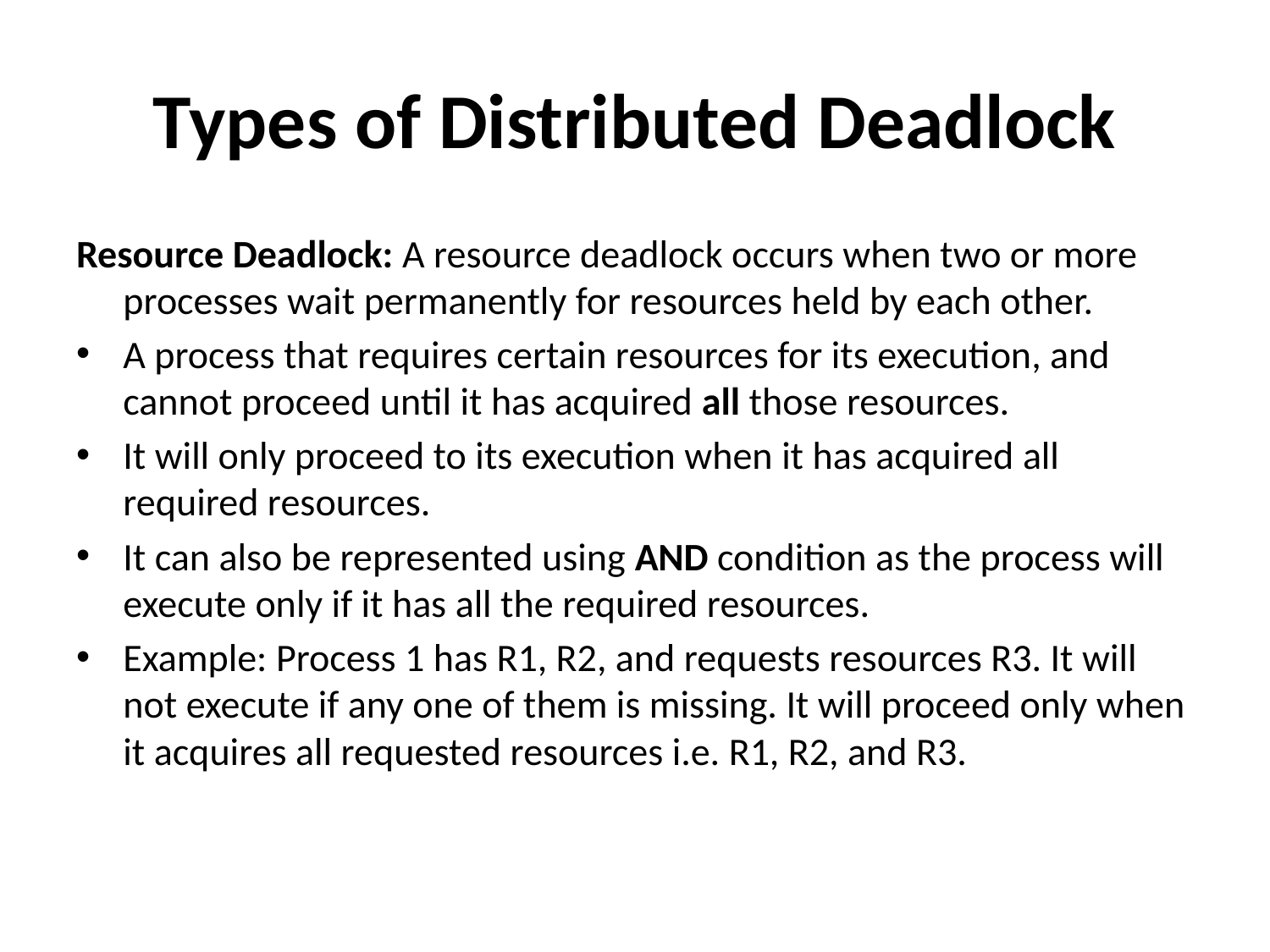

# Types of Distributed Deadlock
Resource Deadlock: A resource deadlock occurs when two or more processes wait permanently for resources held by each other.
A process that requires certain resources for its execution, and cannot proceed until it has acquired all those resources.
It will only proceed to its execution when it has acquired all required resources.
It can also be represented using AND condition as the process will execute only if it has all the required resources.
Example: Process 1 has R1, R2, and requests resources R3. It will not execute if any one of them is missing. It will proceed only when it acquires all requested resources i.e. R1, R2, and R3.